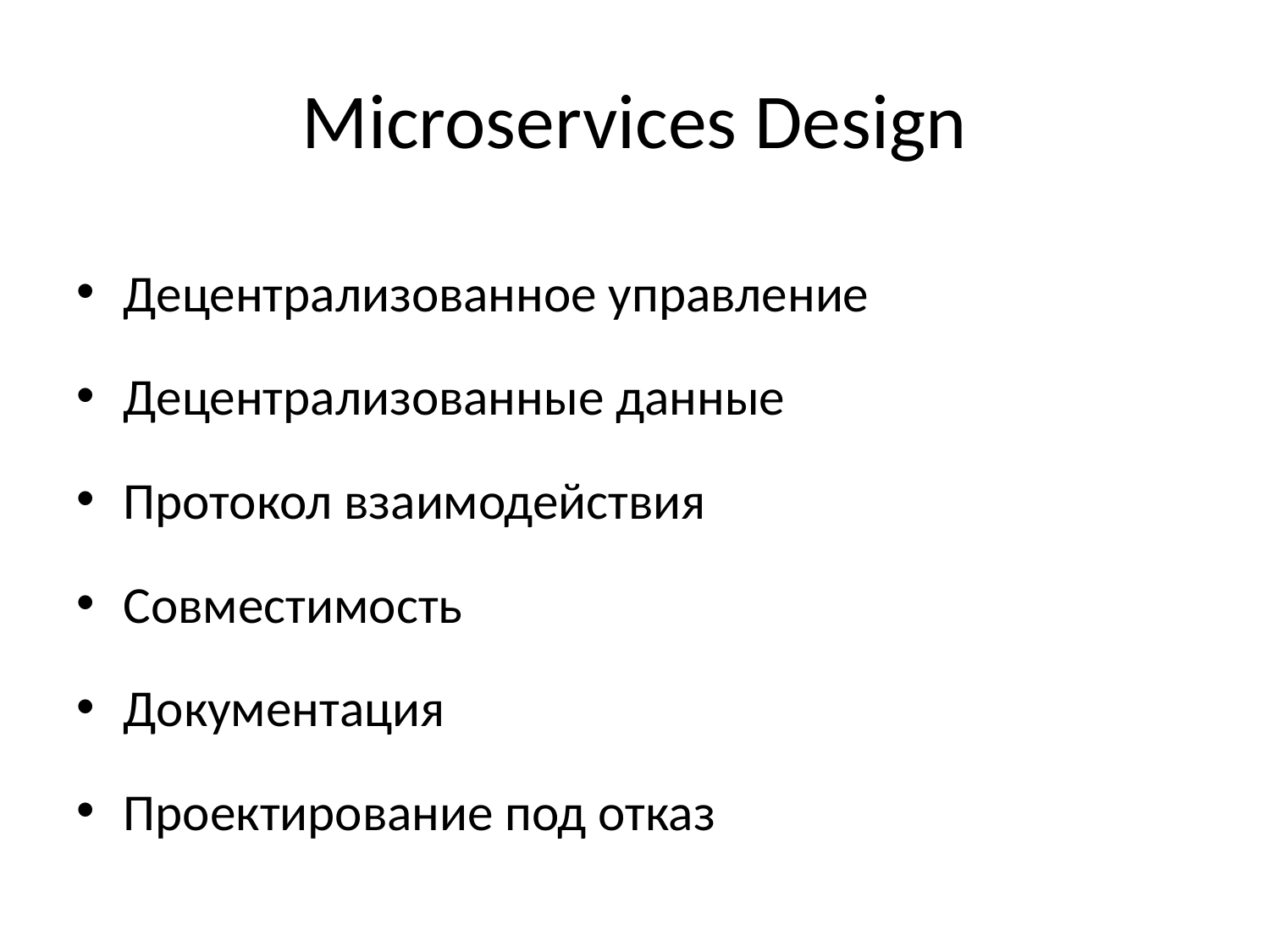

# Microservices Design
Децентрализованное управление
Децентрализованные данные
Протокол взаимодействия
Совместимость
Документация
Проектирование под отказ